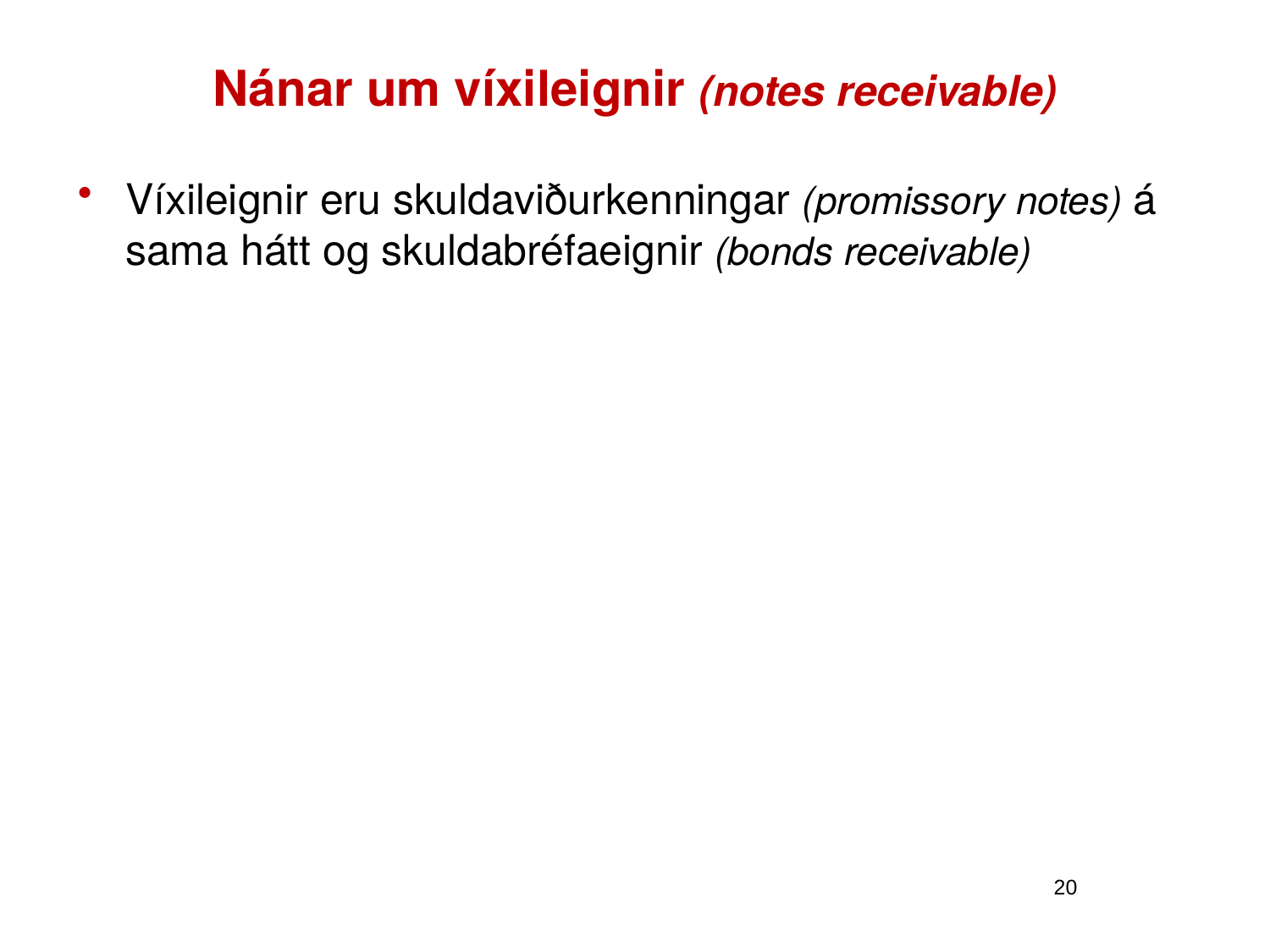

# Nánar um víxileignir (notes receivable)
Víxileignir eru skuldaviðurkenningar (promissory notes) á sama hátt og skuldabréfaeignir (bonds receivable)

20